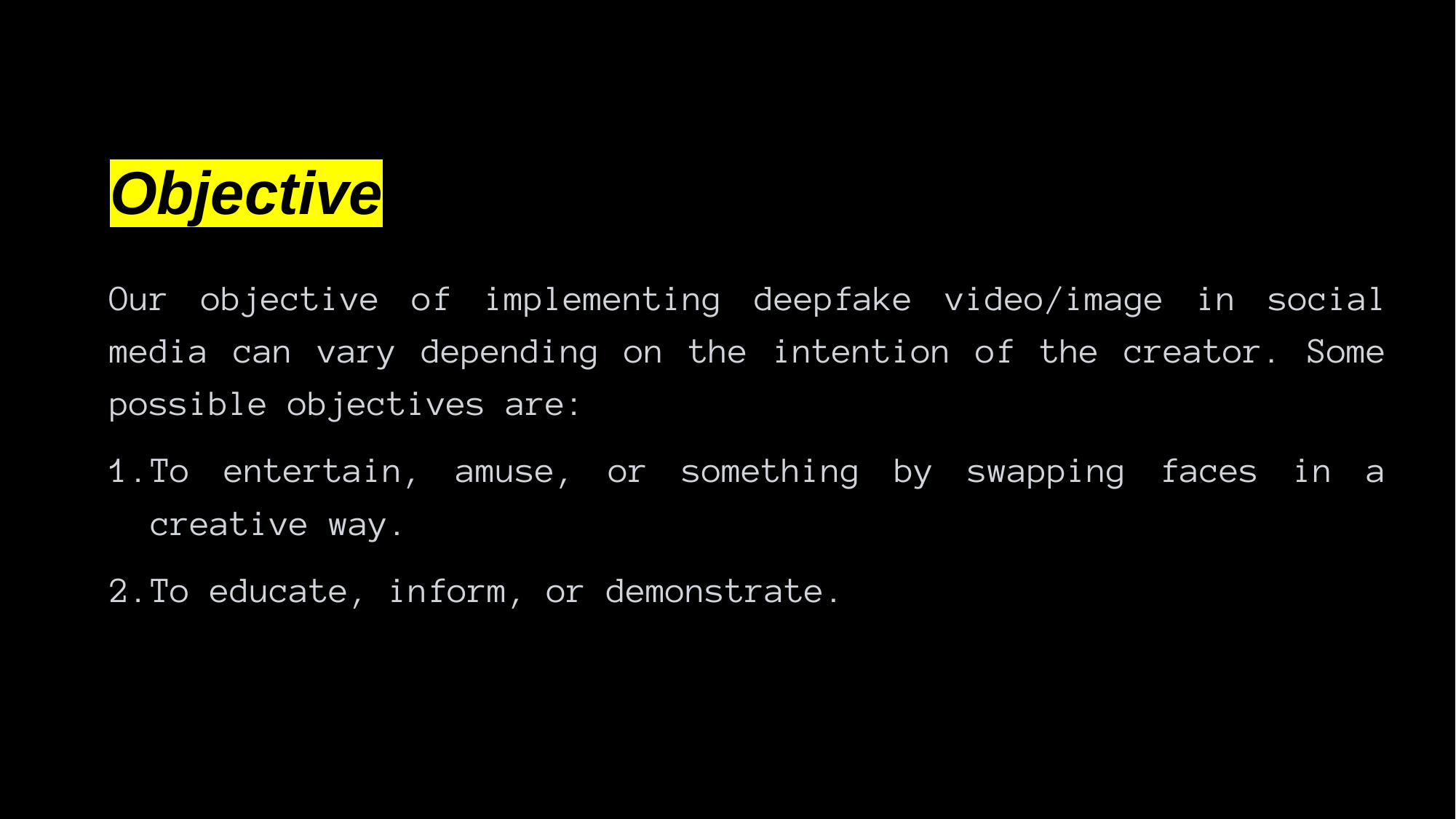

# Objective
Our objective of implementing deepfake video/image in social media can vary depending on the intention of the creator. Some possible objectives are:
To entertain, amuse, or something by swapping faces in a creative way.
To educate, inform, or demonstrate.